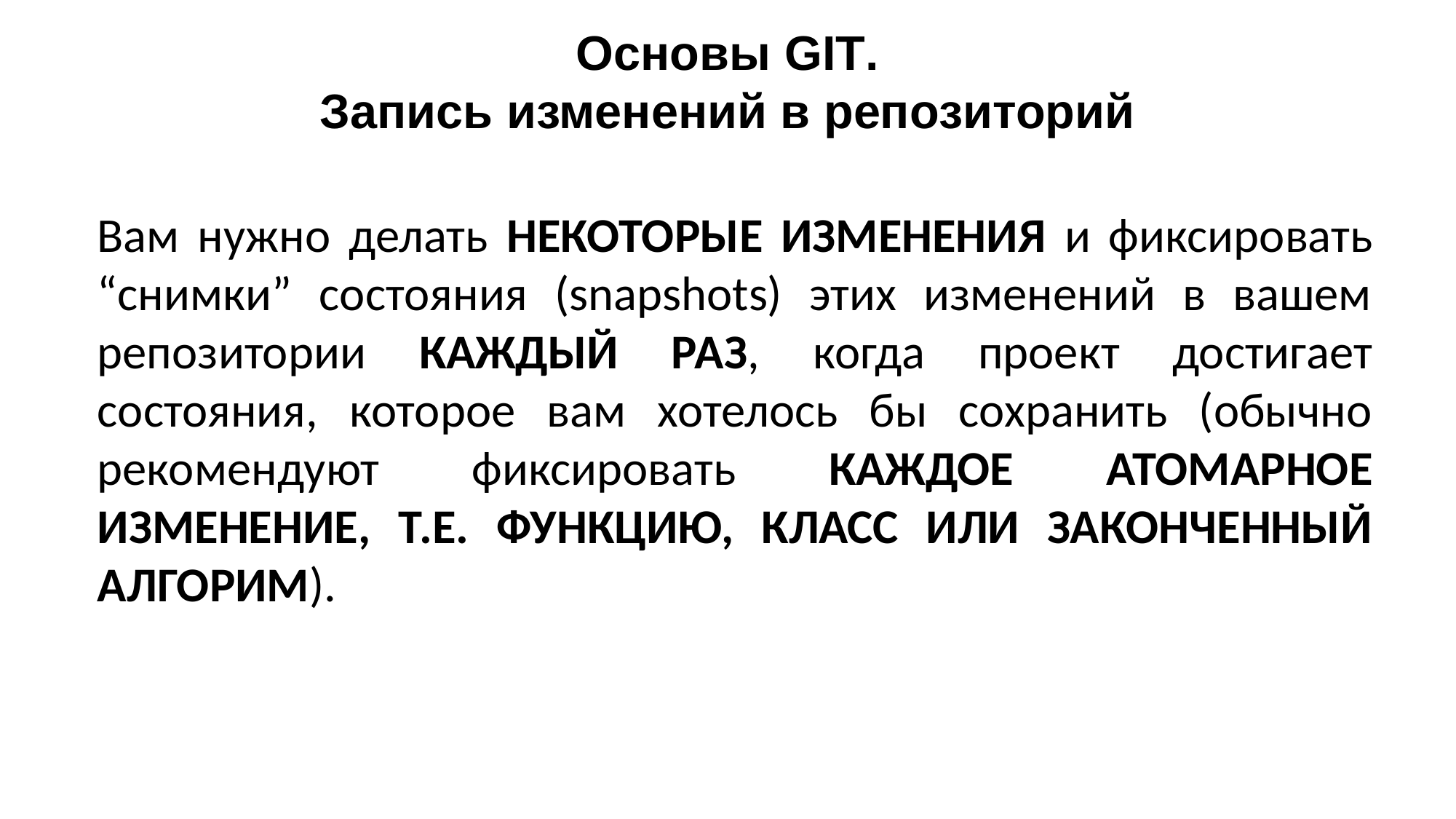

Основы GIT.
Запись изменений в репозиторий
Вам нужно делать НЕКОТОРЫЕ ИЗМЕНЕНИЯ и фиксировать “снимки” состояния (snapshots) этих изменений в вашем репозитории КАЖДЫЙ РАЗ, когда проект достигает состояния, которое вам хотелось бы сохранить (обычно рекомендуют фиксировать КАЖДОЕ АТОМАРНОЕ ИЗМЕНЕНИЕ, Т.Е. ФУНКЦИЮ, КЛАСС ИЛИ ЗАКОНЧЕННЫЙ АЛГОРИМ).